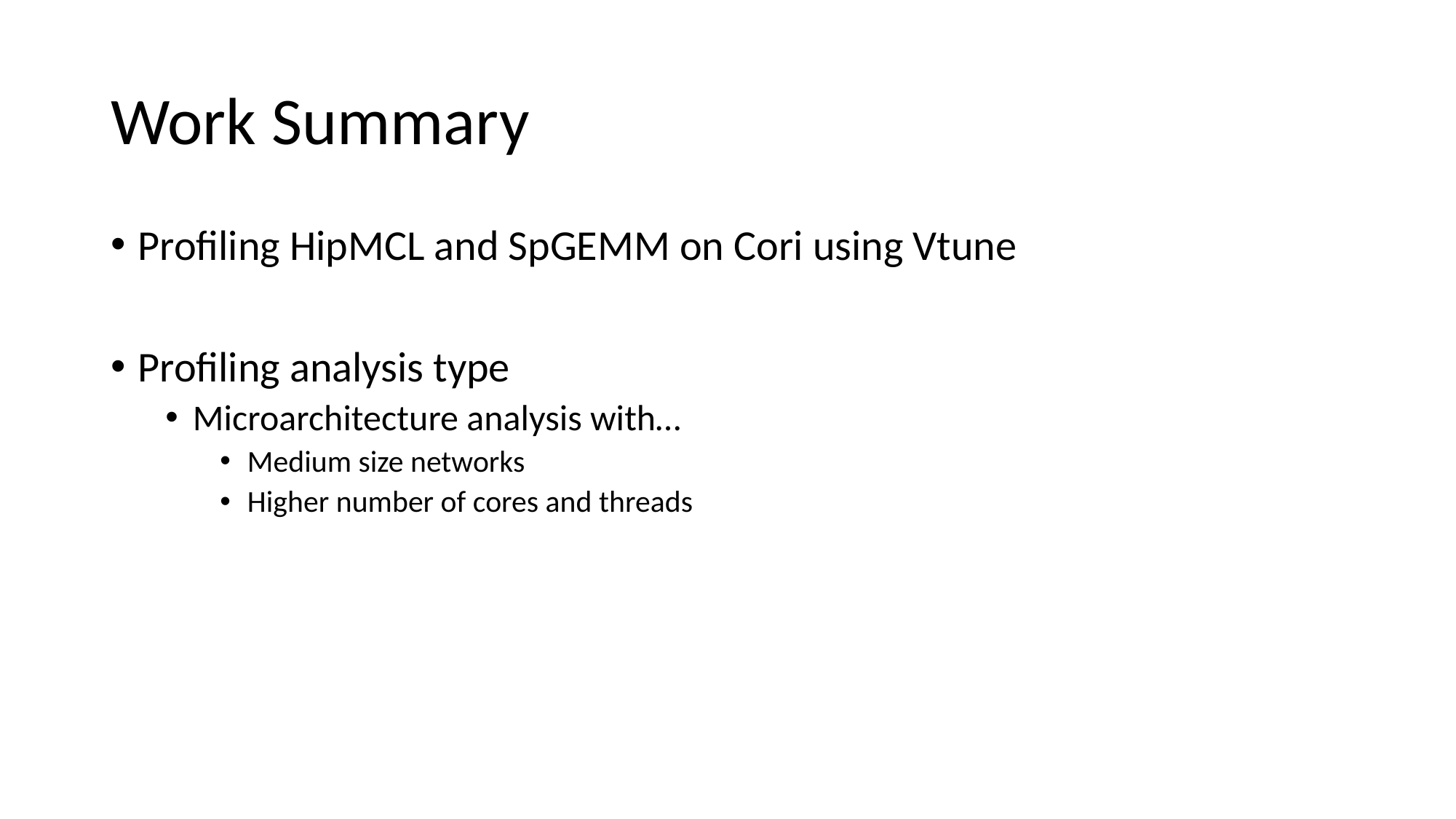

# Work Summary
Profiling HipMCL and SpGEMM on Cori using Vtune

Profiling analysis type
Microarchitecture analysis with…
Medium size networks
Higher number of cores and threads